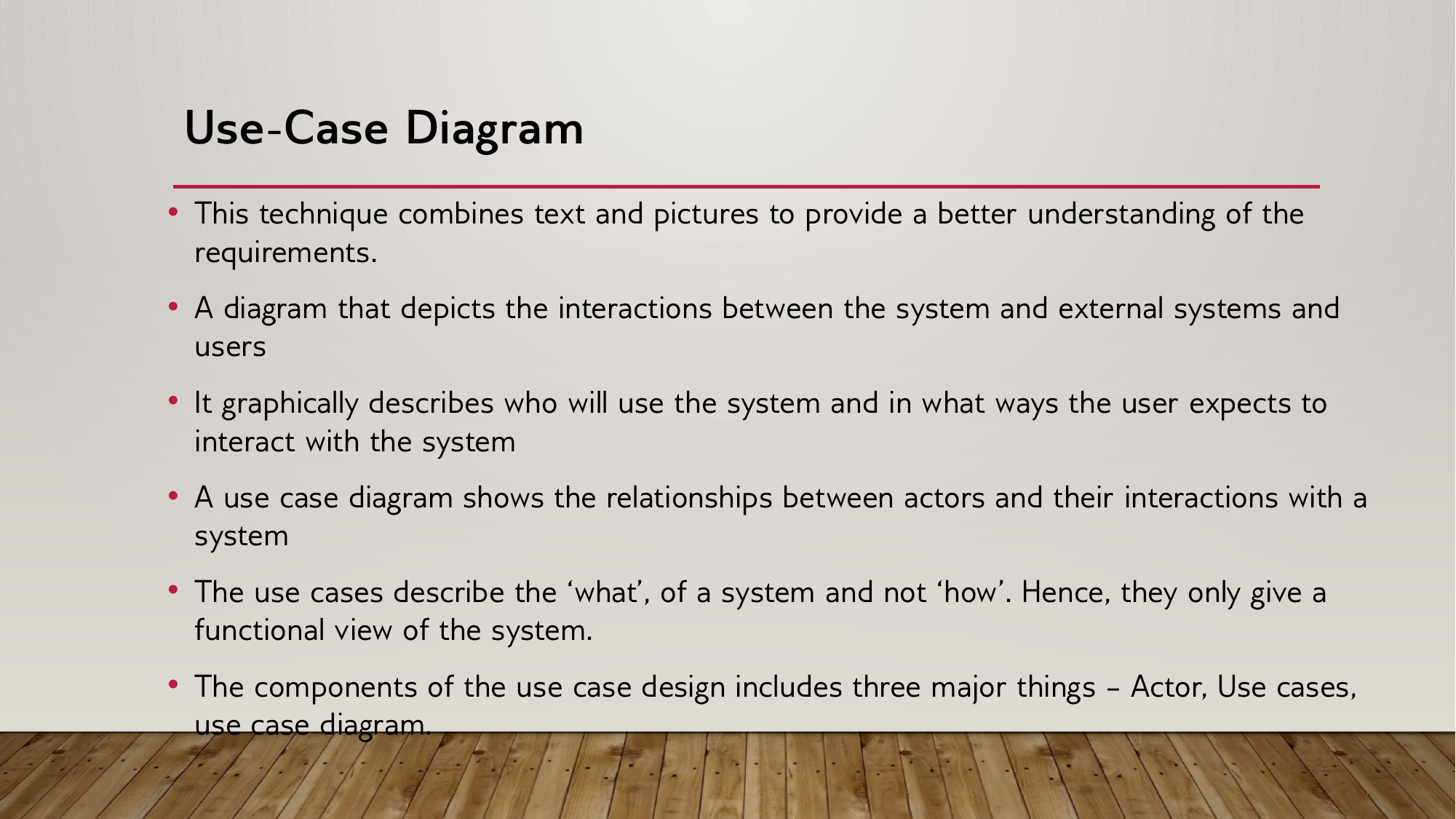

# Use-Case Diagram
This technique combines text and pictures to provide a better understanding of the requirements.
A diagram that depicts the interactions between the system and external systems and users
It graphically describes who will use the system and in what ways the user expects to interact with the system
A use case diagram shows the relationships between actors and their interactions with a system
The use cases describe the ‘what’, of a system and not ‘how’. Hence, they only give a functional view of the system.
The components of the use case design includes three major things – Actor, Use cases, use case diagram.